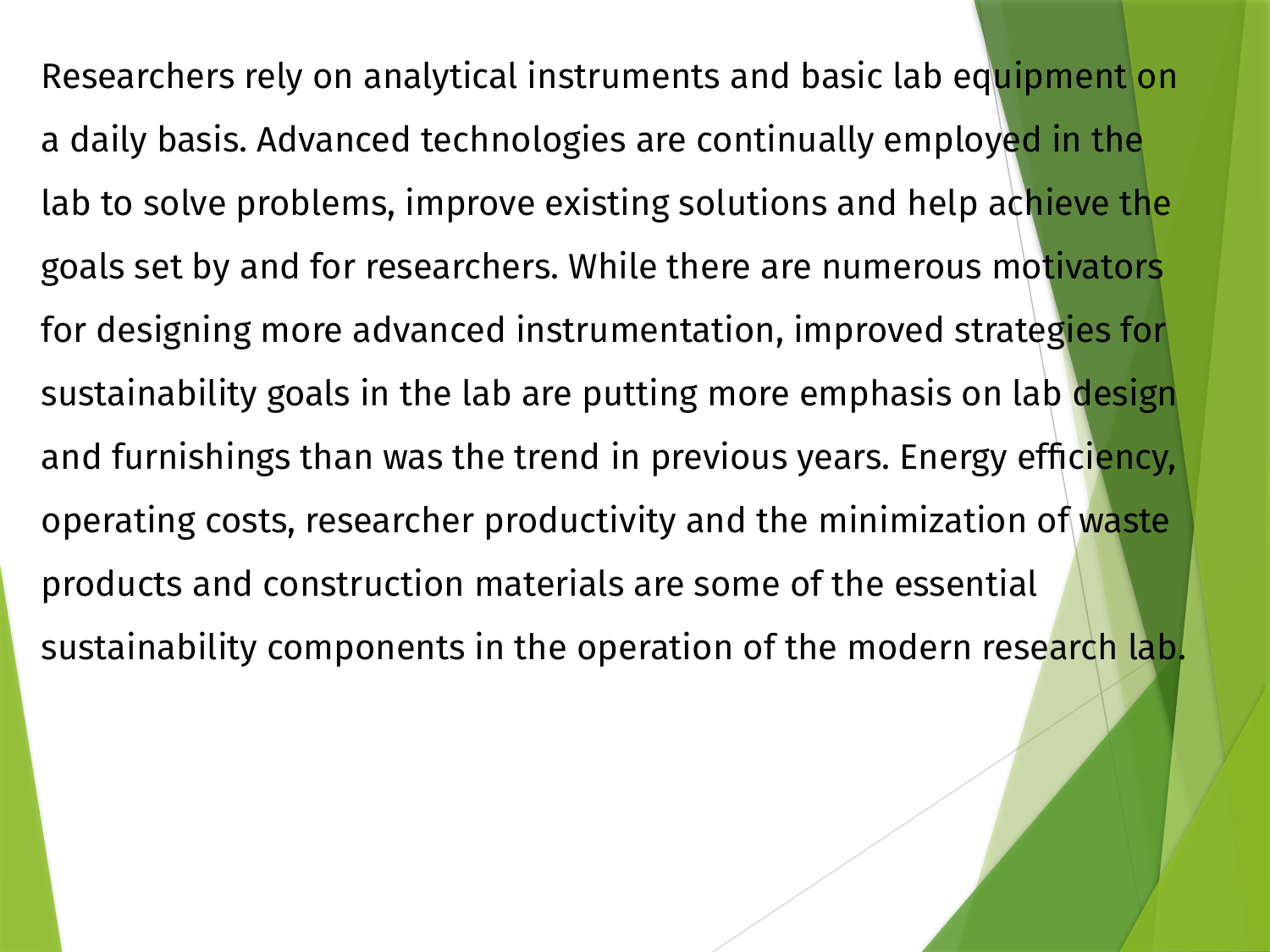

Researchers rely on analytical instruments and basic lab equipment on a daily basis. Advanced technologies are continually employed in the lab to solve problems, improve existing solutions and help achieve the goals set by and for researchers. While there are numerous motivators for designing more advanced instrumentation, improved strategies for sustainability goals in the lab are putting more emphasis on lab design and furnishings than was the trend in previous years. Energy efficiency, operating costs, researcher productivity and the minimization of waste products and construction materials are some of the essential sustainability components in the operation of the modern research lab.